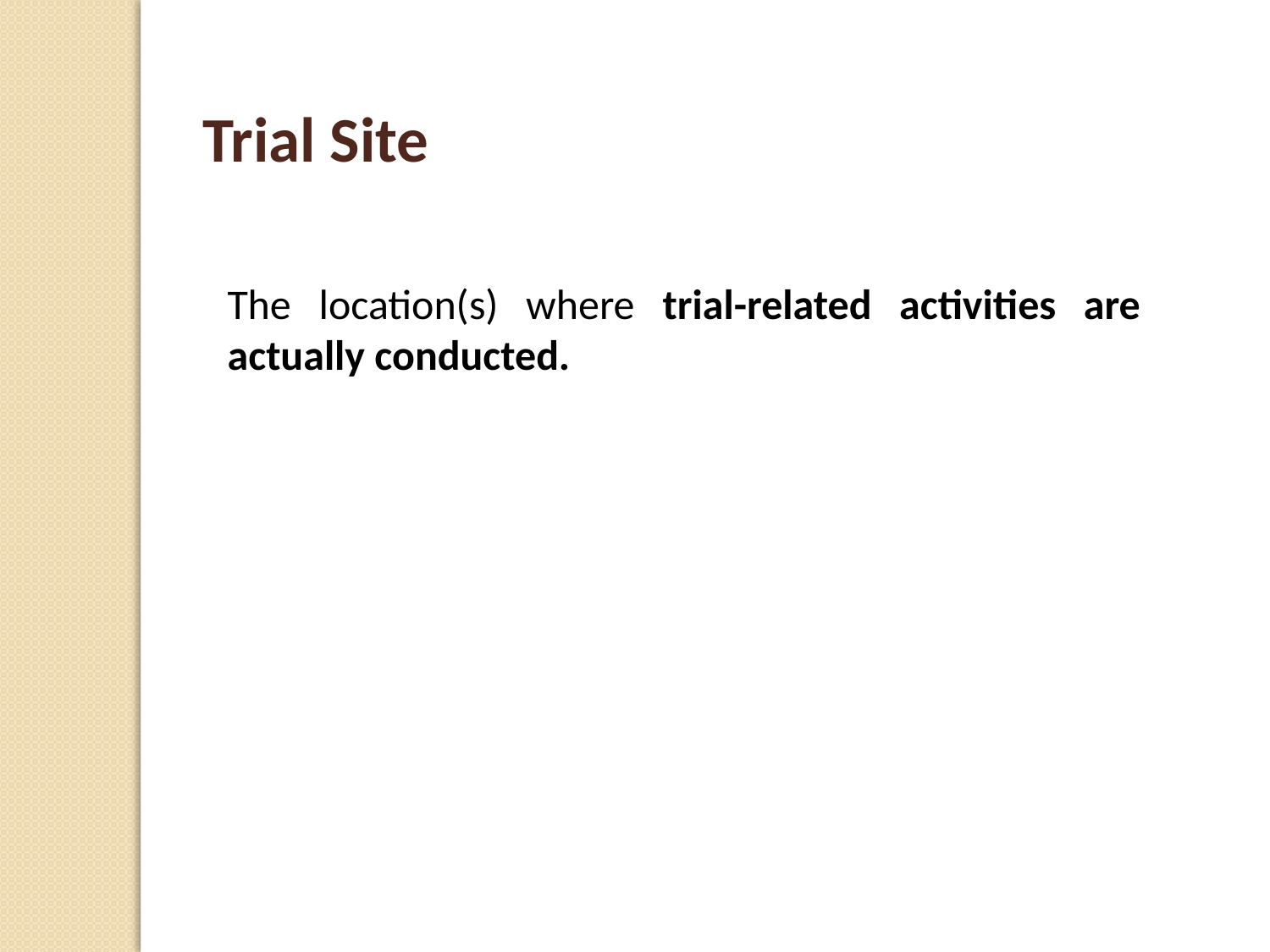

Trial Site
The location(s) where trial-related activities are actually conducted.